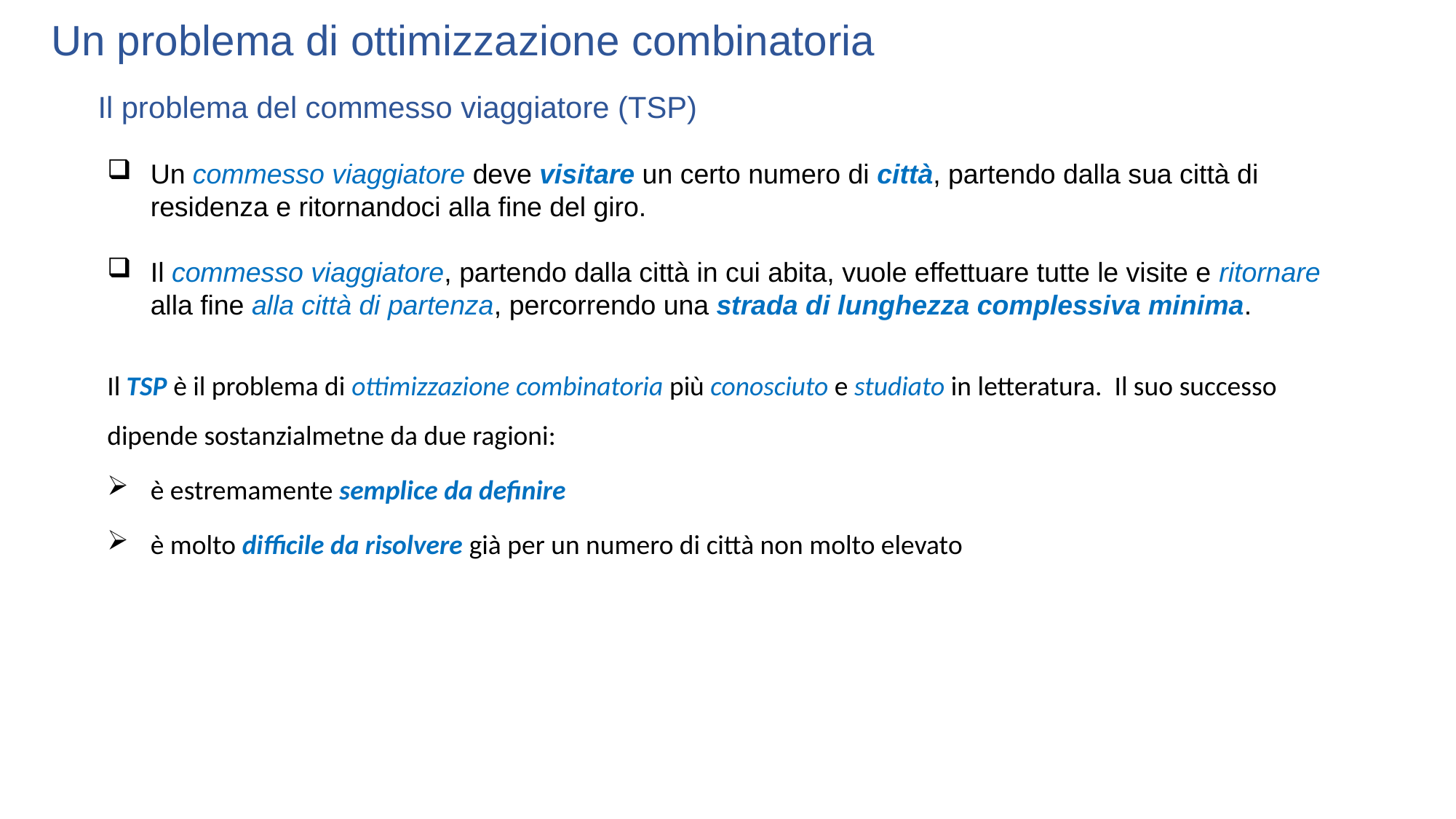

Un problema di ottimizzazione combinatoria
Il problema del commesso viaggiatore (TSP)
Un commesso viaggiatore deve visitare un certo numero di città, partendo dalla sua città di residenza e ritornandoci alla fine del giro.
Il commesso viaggiatore, partendo dalla città in cui abita, vuole effettuare tutte le visite e ritornare alla fine alla città di partenza, percorrendo una strada di lunghezza complessiva minima.
Il TSP è il problema di ottimizzazione combinatoria più conosciuto e studiato in letteratura.  Il suo successo dipende sostanzialmetne da due ragioni:
è estremamente semplice da definire
è molto difficile da risolvere già per un numero di città non molto elevato